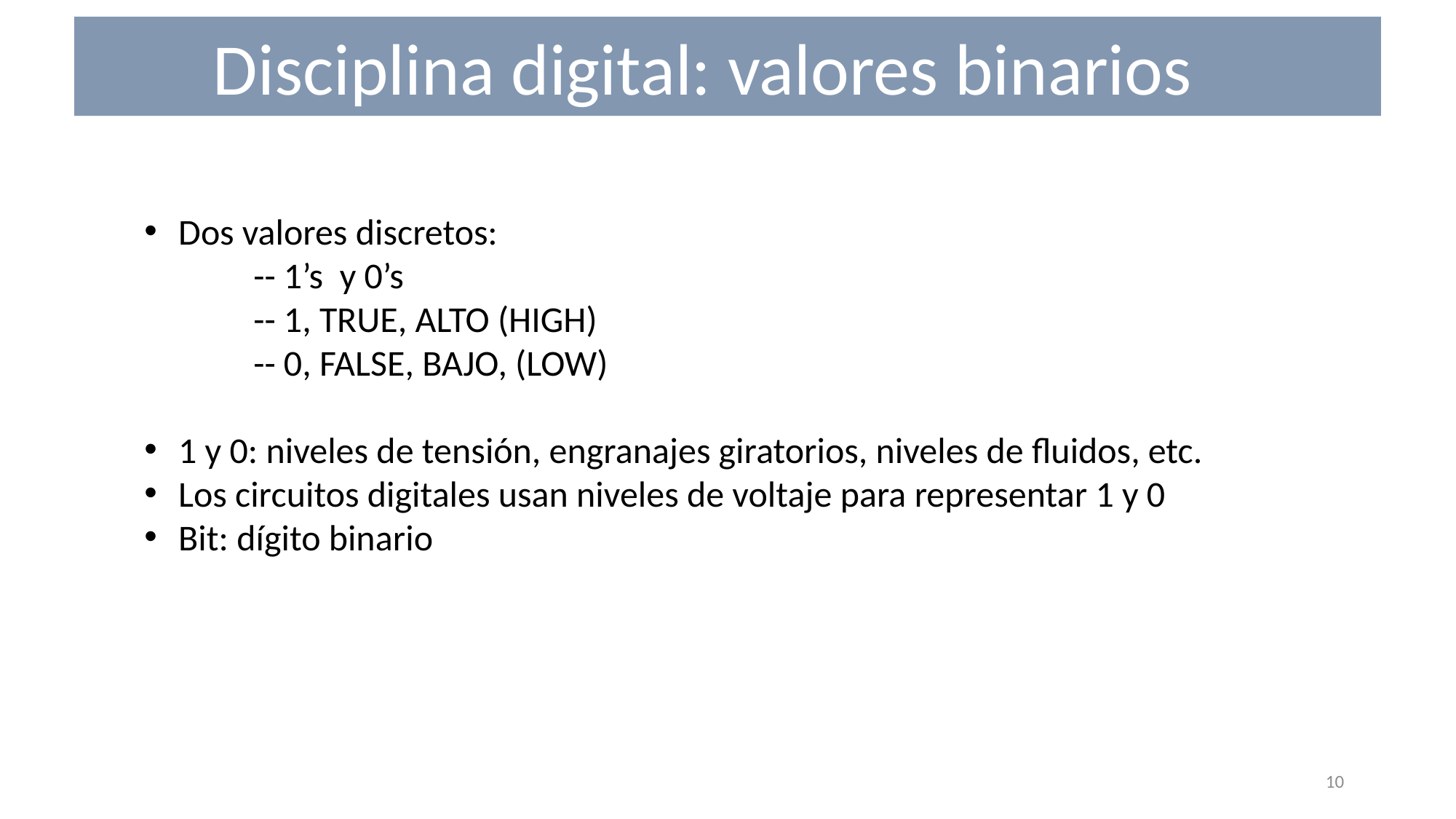

Disciplina digital: valores binarios
Dos valores discretos:
	-- 1’s  y 0’s
	-- 1, TRUE, ALTO (HIGH)
	-- 0, FALSE, BAJO, (LOW)

1 y 0: niveles de tensión, engranajes giratorios, niveles de fluidos, etc.
Los circuitos digitales usan niveles de voltaje para representar 1 y 0
Bit: dígito binario
10